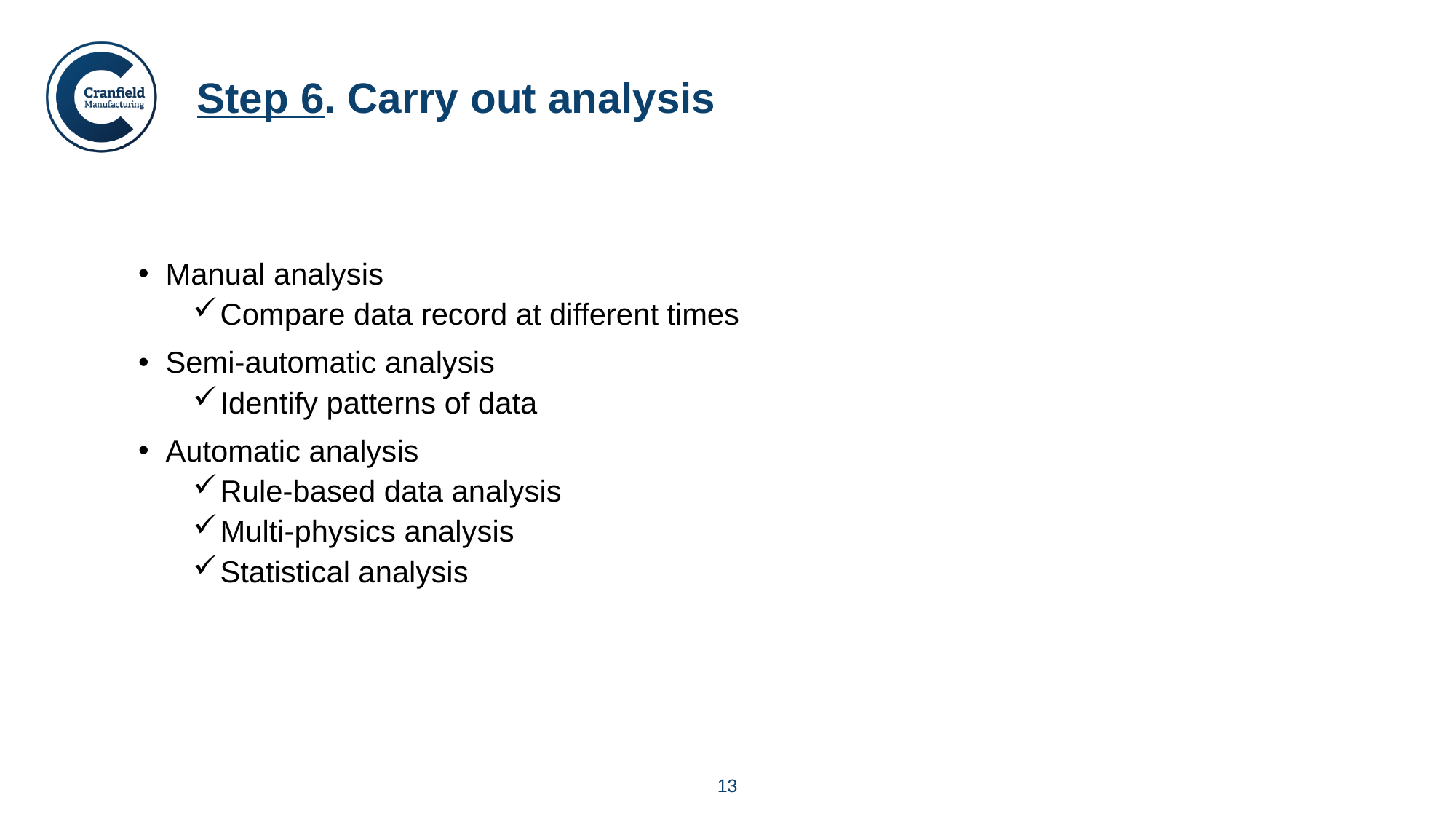

# Step 6. Carry out analysis
Manual analysis
Compare data record at different times
Semi-automatic analysis
Identify patterns of data
Automatic analysis
Rule-based data analysis
Multi-physics analysis
Statistical analysis